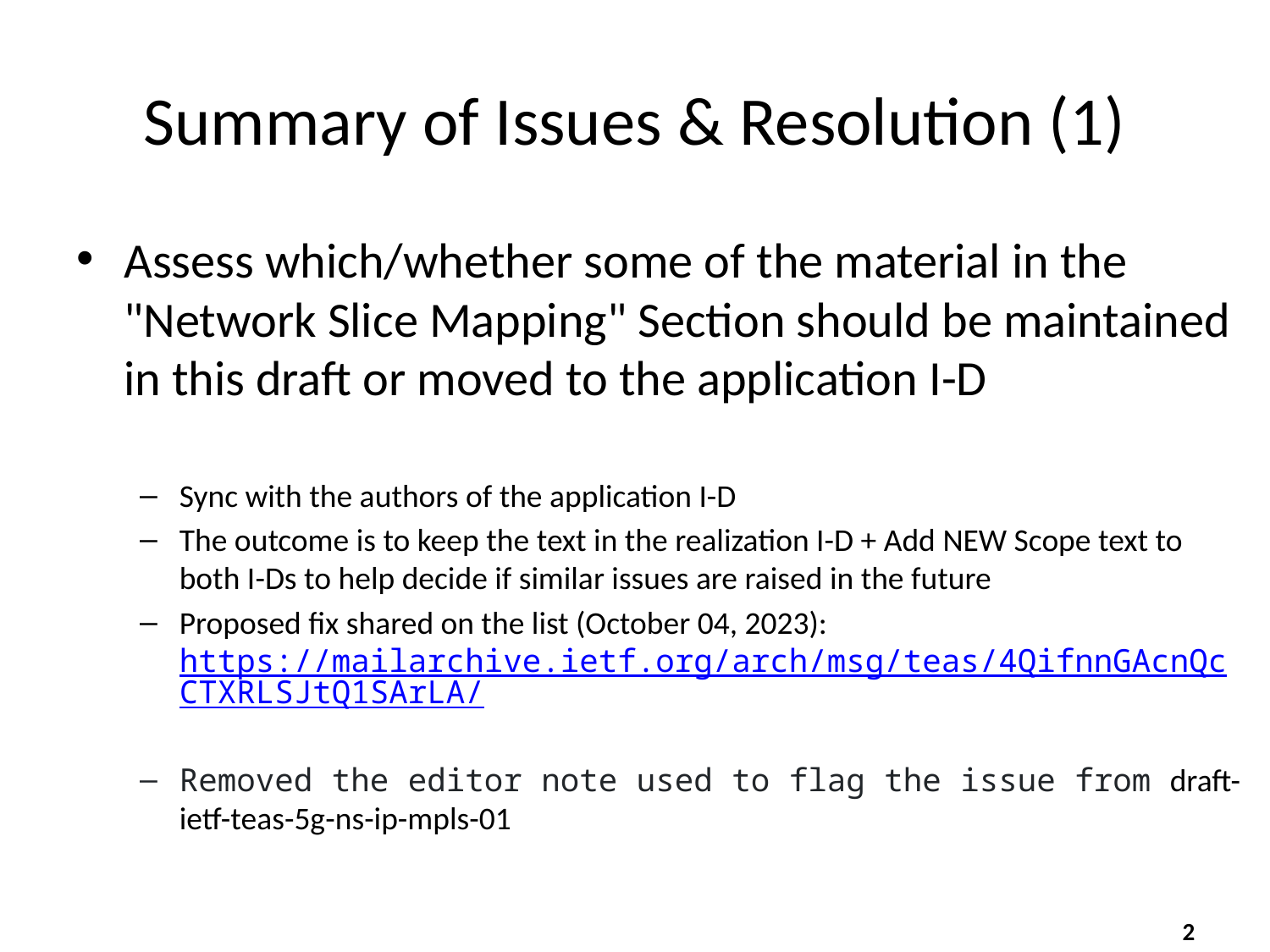

# Summary of Issues & Resolution (1)
Assess which/whether some of the material in the "Network Slice Mapping" Section should be maintained in this draft or moved to the application I-D

Sync with the authors of the application I-D
The outcome is to keep the text in the realization I-D + Add NEW Scope text to both I-Ds to help decide if similar issues are raised in the future
Proposed fix shared on the list (October 04, 2023): https://mailarchive.ietf.org/arch/msg/teas/4QifnnGAcnQcCTXRLSJtQ1SArLA/
Removed the editor note used to flag the issue from draft-ietf-teas-5g-ns-ip-mpls-01